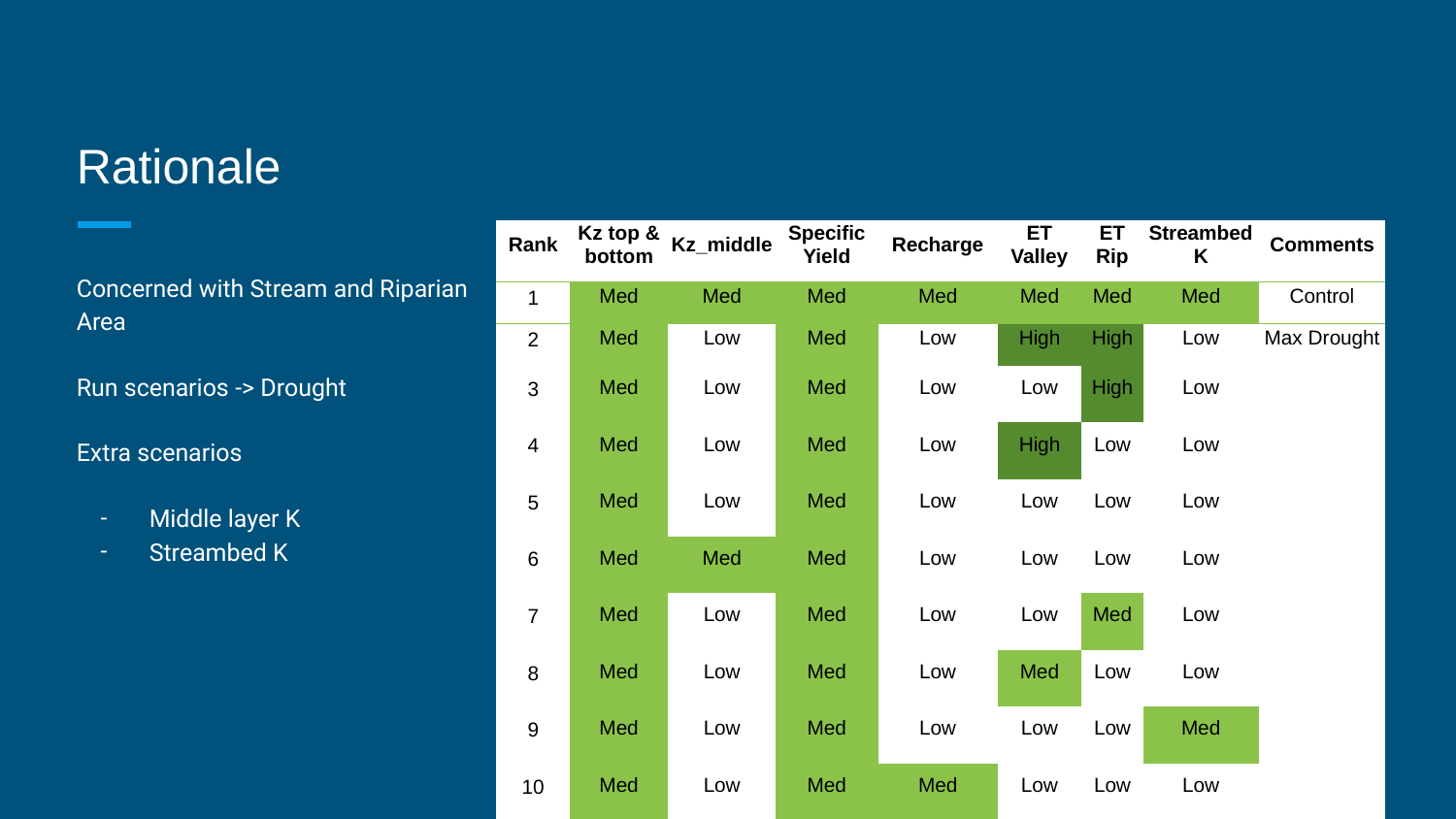

# Rationale
| Rank | Kz top & bottom | Kz\_middle | Specific Yield | Recharge | ET Valley | ET Rip | Streambed K | Comments |
| --- | --- | --- | --- | --- | --- | --- | --- | --- |
| 1 | Med | Med | Med | Med | Med | Med | Med | Control |
| 2 | Med | Low | Med | Low | High | High | Low | Max Drought |
| 3 | Med | Low | Med | Low | Low | High | Low |  |
| 4 | Med | Low | Med | Low | High | Low | Low |  |
| 5 | Med | Low | Med | Low | Low | Low | Low |  |
| 6 | Med | Med | Med | Low | Low | Low | Low |  |
| 7 | Med | Low | Med | Low | Low | Med | Low |  |
| 8 | Med | Low | Med | Low | Med | Low | Low |  |
| 9 | Med | Low | Med | Low | Low | Low | Med |  |
| 10 | Med | Low | Med | Med | Low | Low | Low |  |
Concerned with Stream and Riparian Area
Run scenarios -> Drought
Extra scenarios
Middle layer K
Streambed K